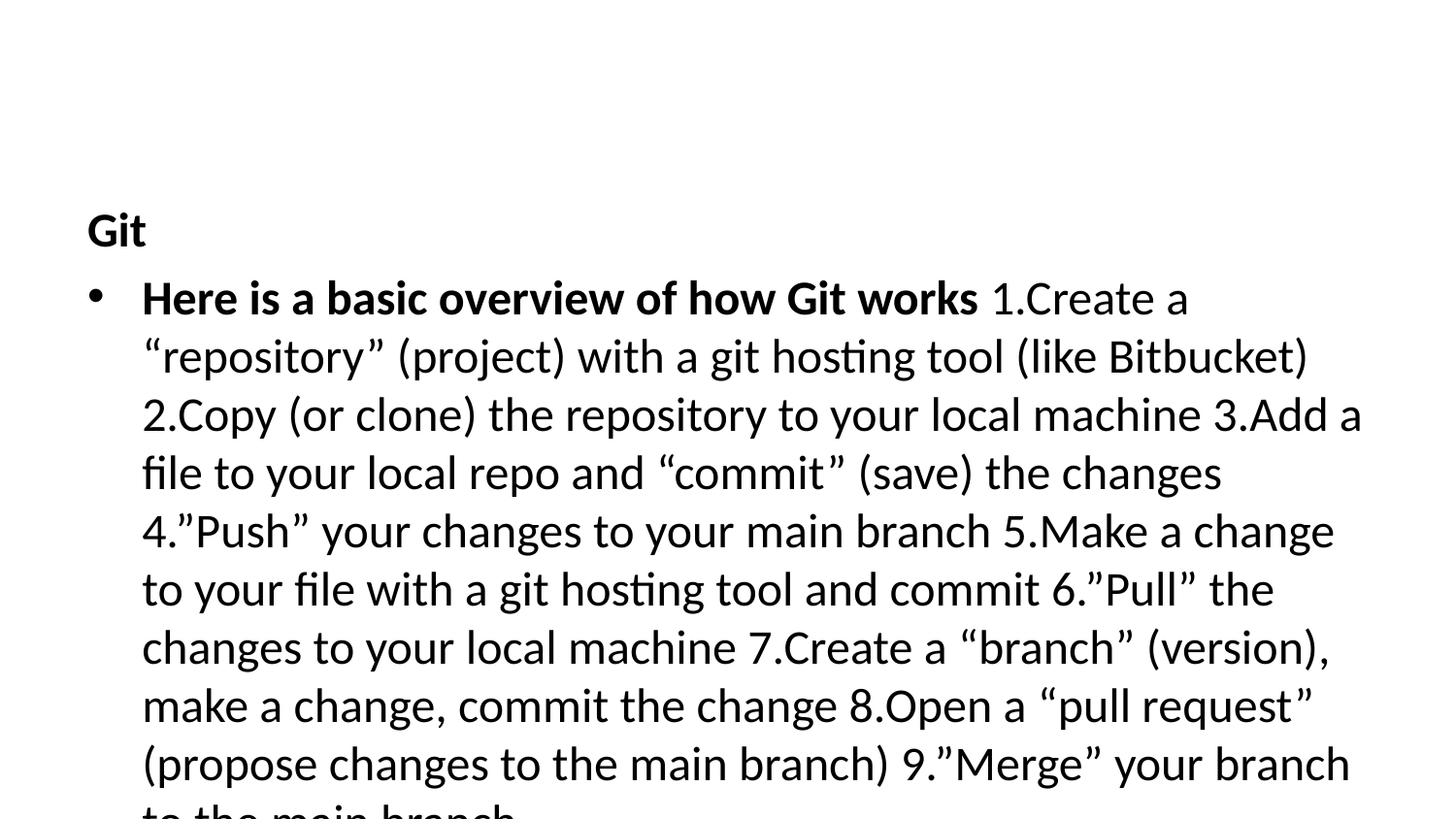

Git
Here is a basic overview of how Git works 1.Create a “repository” (project) with a git hosting tool (like Bitbucket) 2.Copy (or clone) the repository to your local machine 3.Add a file to your local repo and “commit” (save) the changes 4.”Push” your changes to your main branch 5.Make a change to your file with a git hosting tool and commit 6.”Pull” the changes to your local machine 7.Create a “branch” (version), make a change, commit the change 8.Open a “pull request” (propose changes to the main branch) 9.”Merge” your branch to the main branch